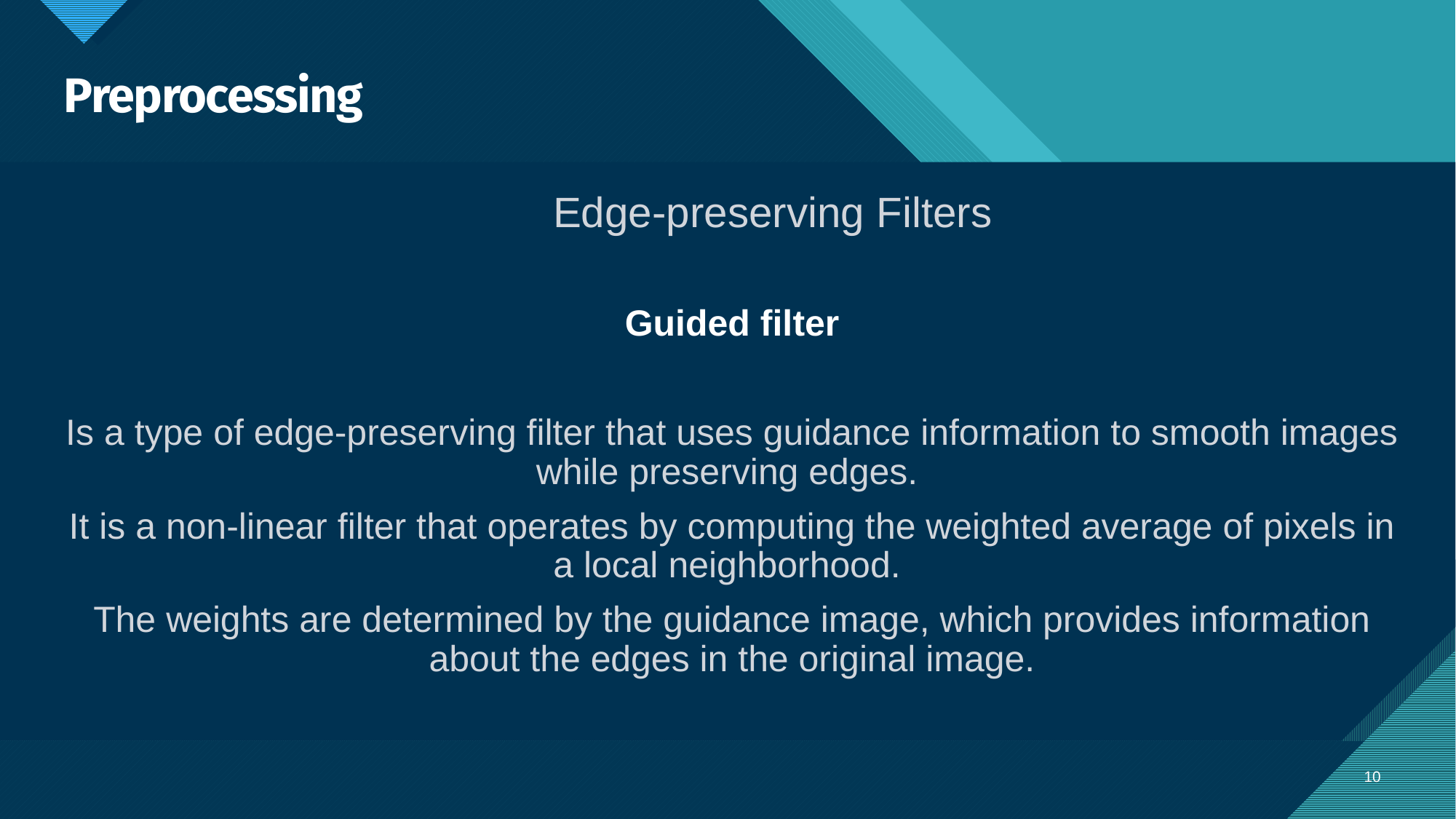

# Preprocessing
Edge-preserving Filters
Guided filter

Is a type of edge-preserving filter that uses guidance information to smooth images while preserving edges.
It is a non-linear filter that operates by computing the weighted average of pixels in a local neighborhood.
The weights are determined by the guidance image, which provides information about the edges in the original image.
10